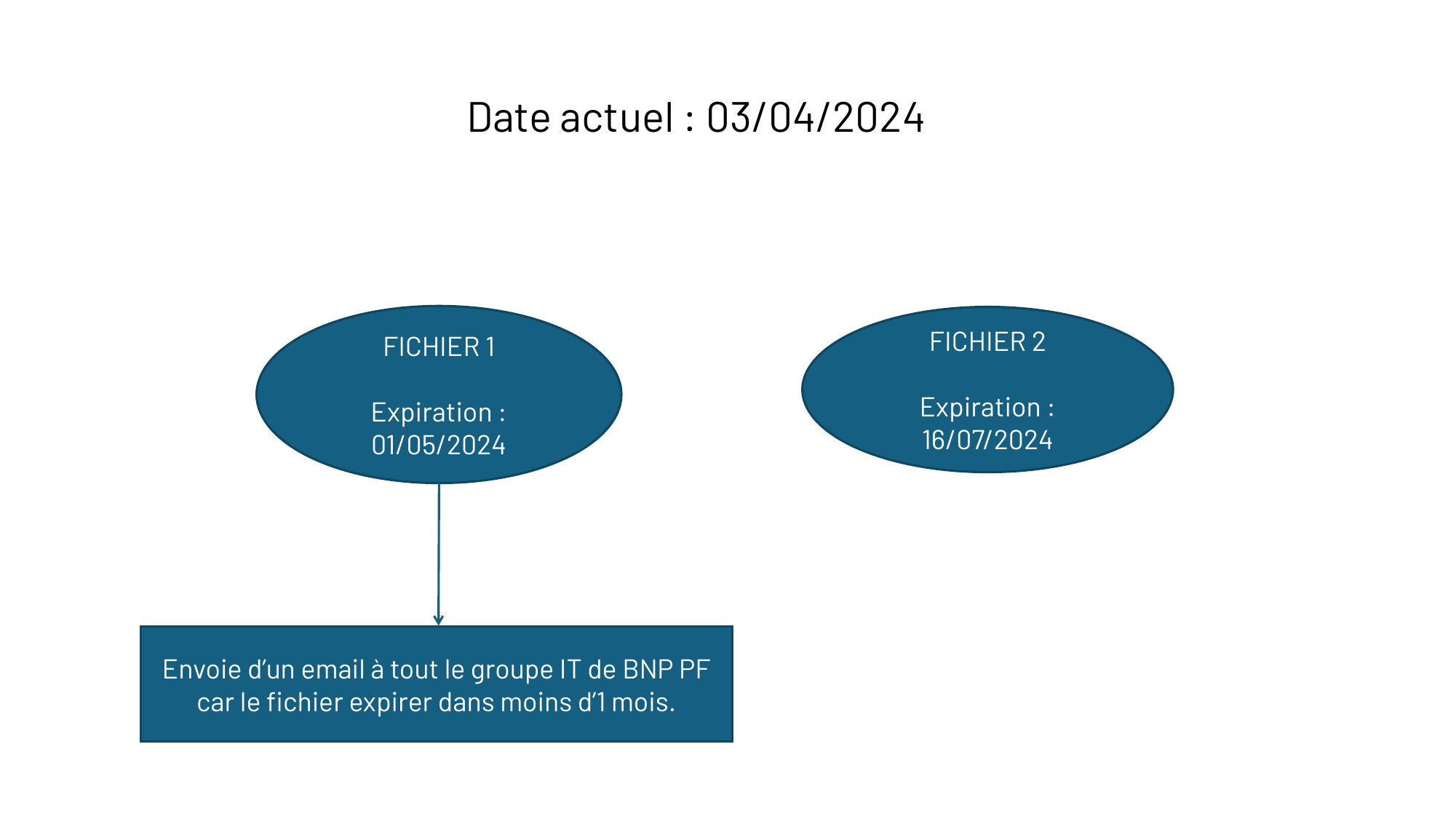

Date actuel : 03/04/2024
FICHIER 1

Expiration : 01/05/2024
FICHIER 2

Expiration :
16/07/2024
Envoie d’un email à tout le groupe IT de BNP PF car le fichier expirer dans moins d’1 mois.